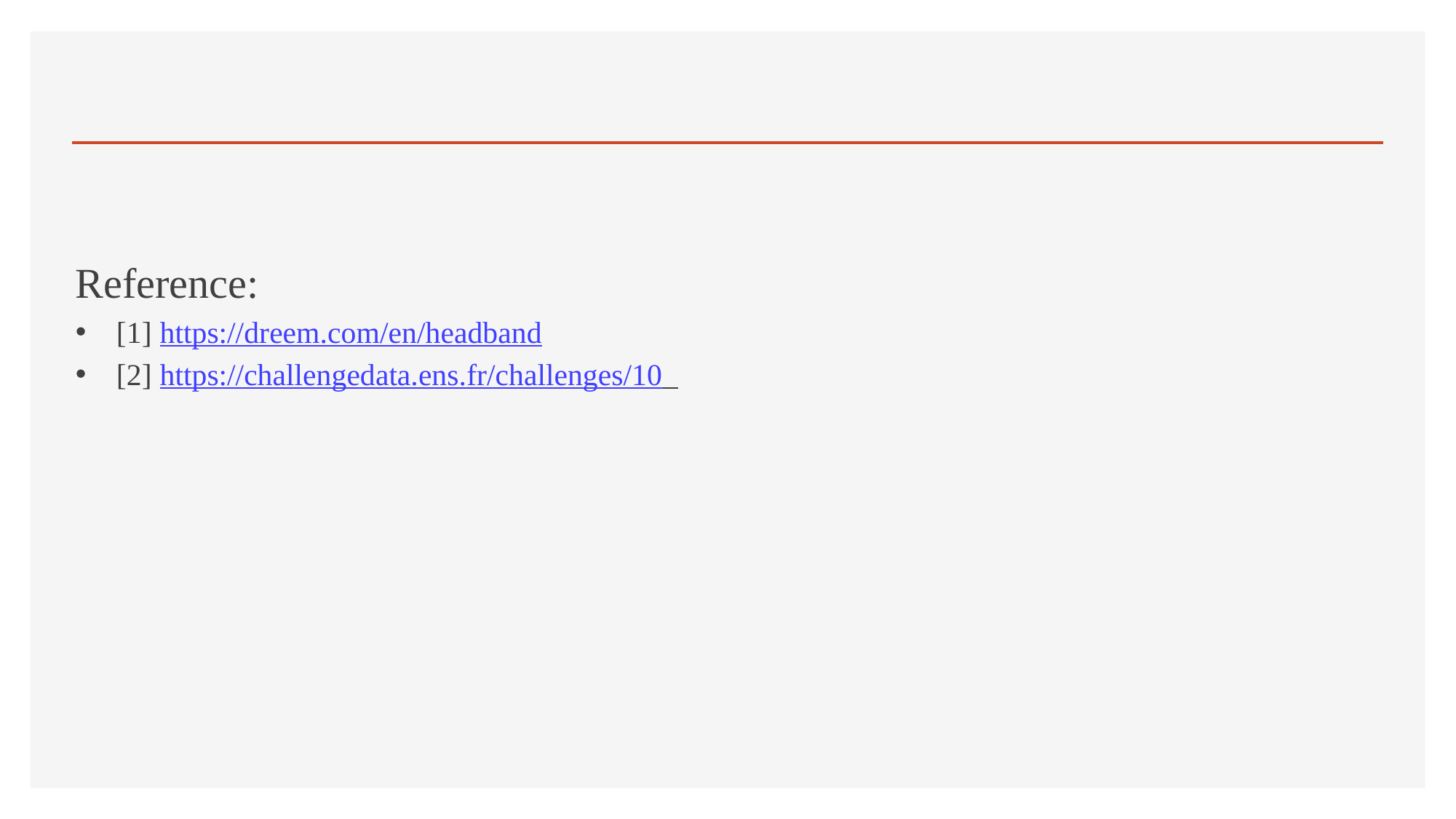

#

Reference:
[1] https://dreem.com/en/headband
[2] https://challengedata.ens.fr/challenges/10
17